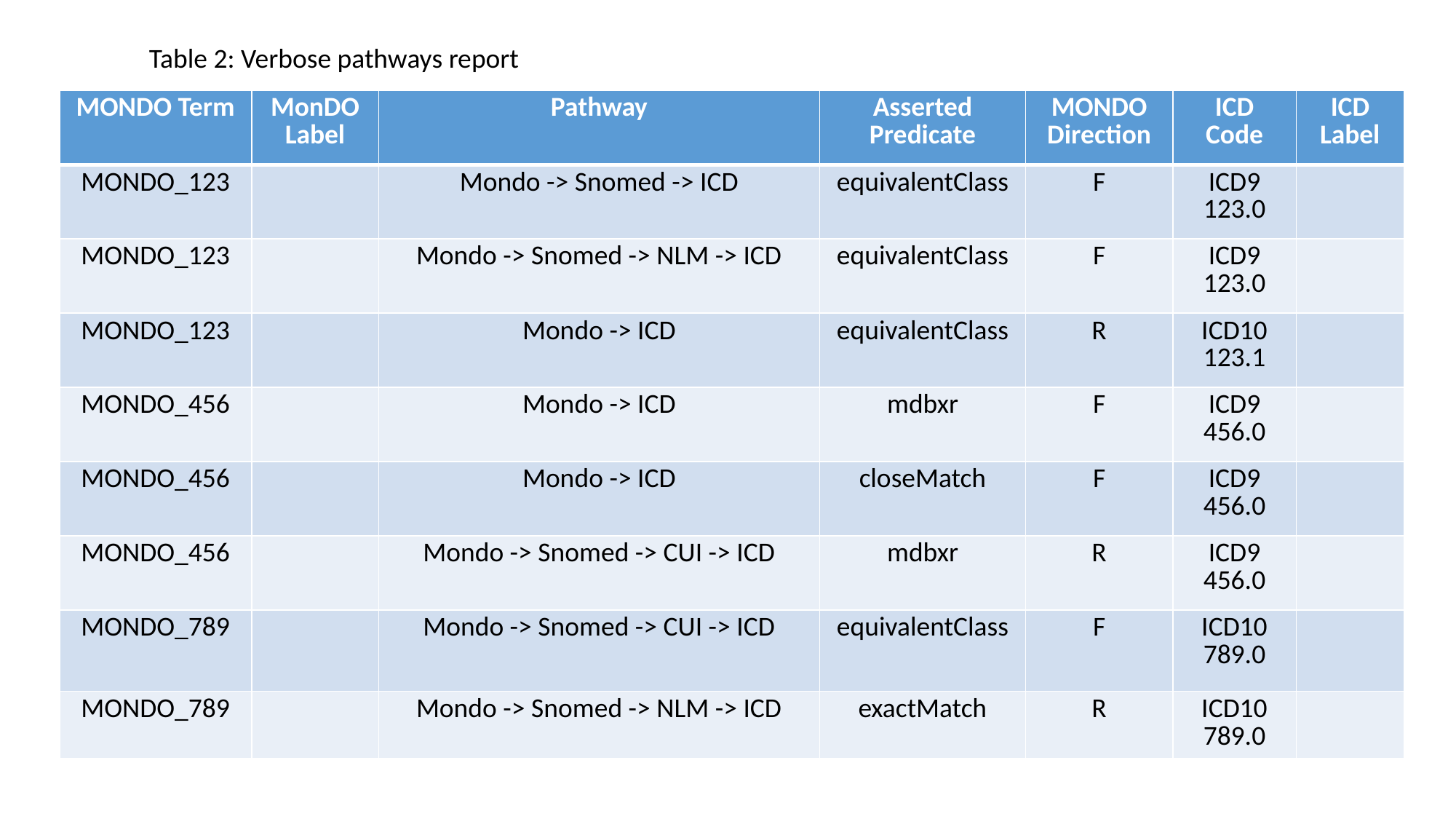

Table 2: Verbose pathways report
| MONDO Term | MonDO Label | Pathway | Asserted Predicate | MONDO Direction | ICD Code | ICD Label |
| --- | --- | --- | --- | --- | --- | --- |
| MONDO\_123 |  | Mondo -> Snomed -> ICD | equivalentClass | F | ICD9 123.0 |  |
| MONDO\_123 |  | Mondo -> Snomed -> NLM -> ICD | equivalentClass | F | ICD9 123.0 |  |
| MONDO\_123 |  | Mondo -> ICD | equivalentClass | R | ICD10 123.1 |  |
| MONDO\_456 |  | Mondo -> ICD | mdbxr | F | ICD9 456.0 |  |
| MONDO\_456 |  | Mondo -> ICD | closeMatch | F | ICD9 456.0 |  |
| MONDO\_456 |  | Mondo -> Snomed -> CUI -> ICD | mdbxr | R | ICD9 456.0 |  |
| MONDO\_789 |  | Mondo -> Snomed -> CUI -> ICD | equivalentClass | F | ICD10 789.0 |  |
| MONDO\_789 |  | Mondo -> Snomed -> NLM -> ICD | exactMatch | R | ICD10 789.0 |  |